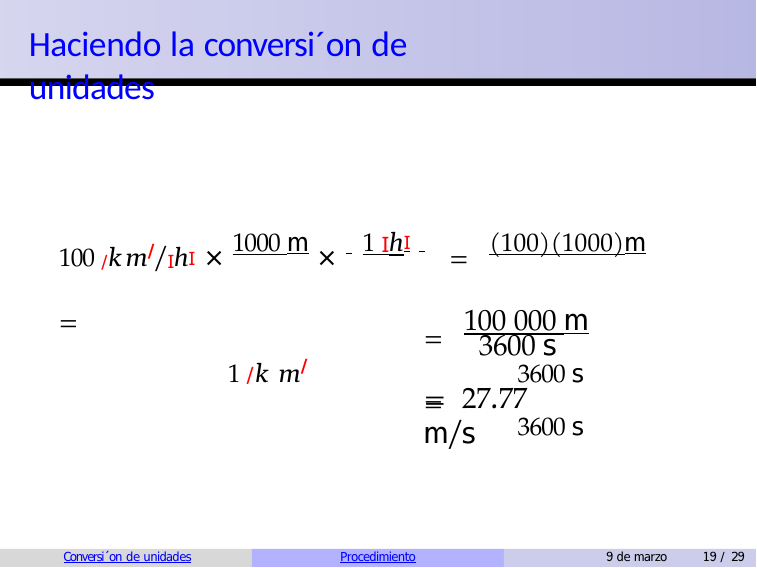

# Haciendo la conversi´on de unidades
100 /km//IhI × 1000 m ×  1 IhI  = (100)(1000)m =
1 /km/	3600 s	3600 s
= 100 000 m =
3600 s
= 27.77 m/s
Conversi´on de unidades
Procedimiento
9 de marzo
19 / 29